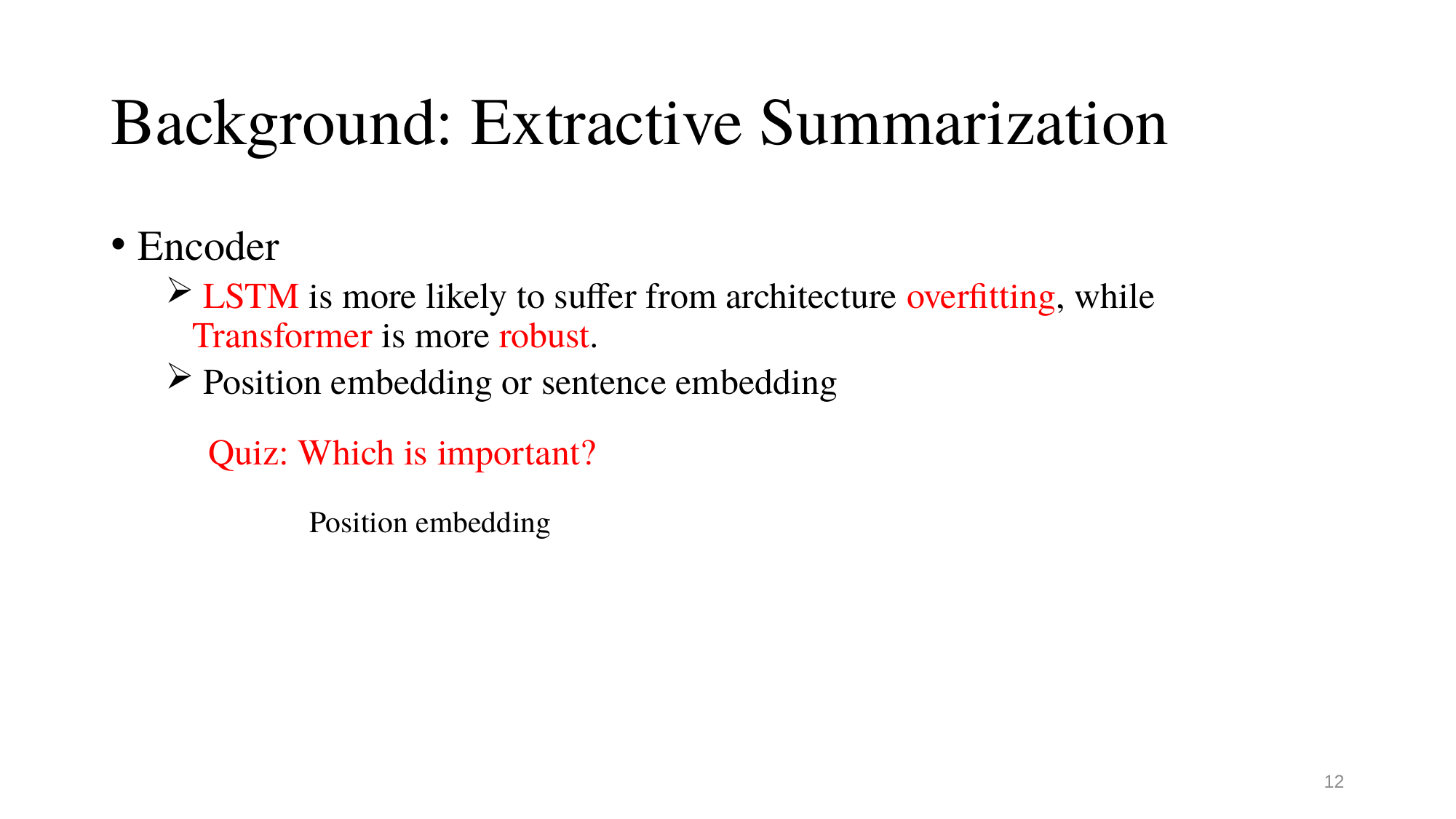

# Background: Extractive Summarization
Encoder
 LSTM is more likely to suffer from architecture overfitting, while   Transformer is more robust.
 Position embedding or sentence embedding
Quiz: Which is important?
Position embedding

12